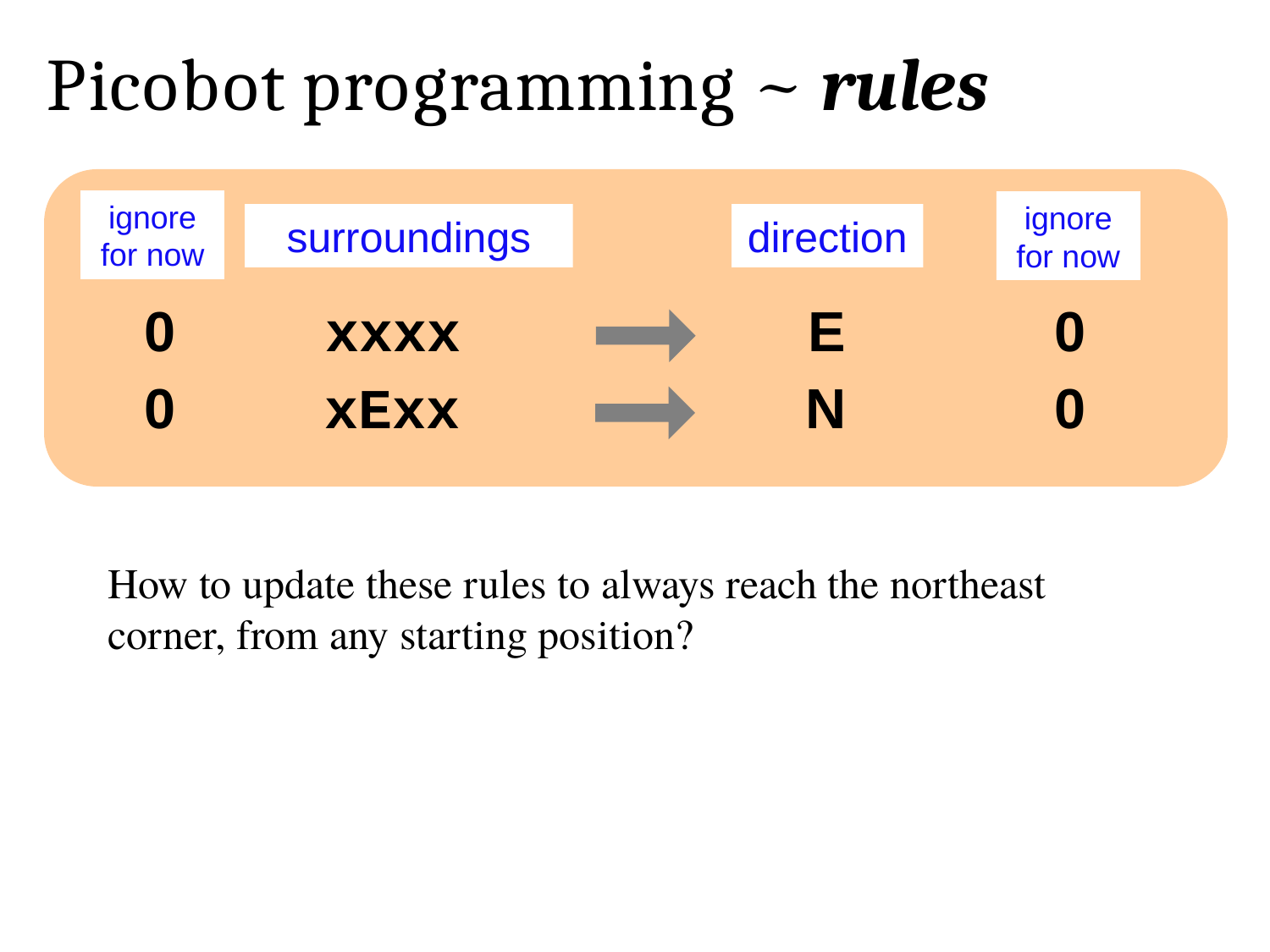

Picobot programming ~ rules

ignore for now
ignore for now
surroundings
direction
0
xxxx
E
0

0
xExx
N
0

How to update these rules to always reach the northeast corner, from any starting position?